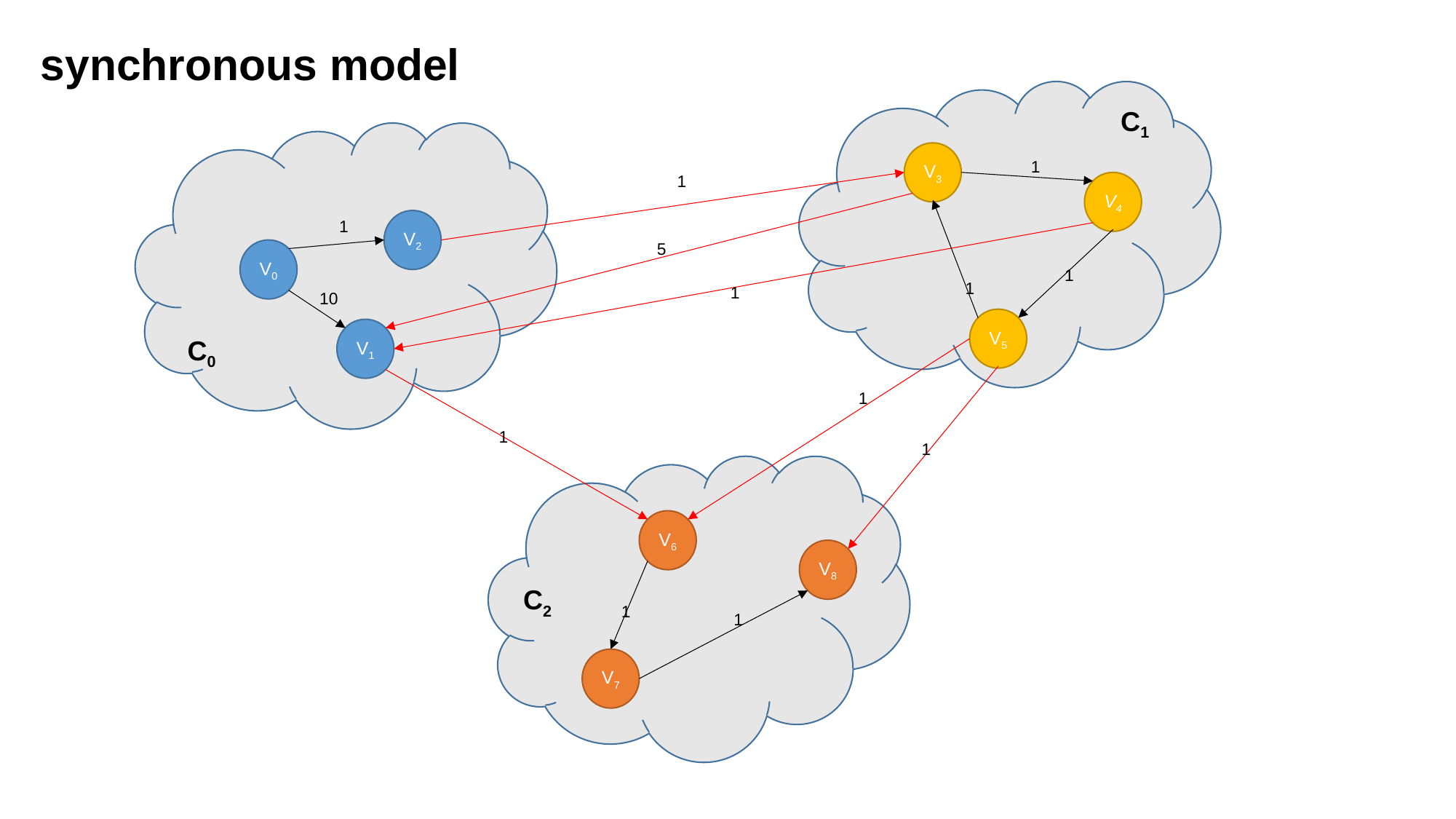

synchronous model

C1

V3
1
1
V4
1
V2
5
V0
1
1
1
10
V5
V1
C0
1
1
1

V6
V8
C2
1
1
V7